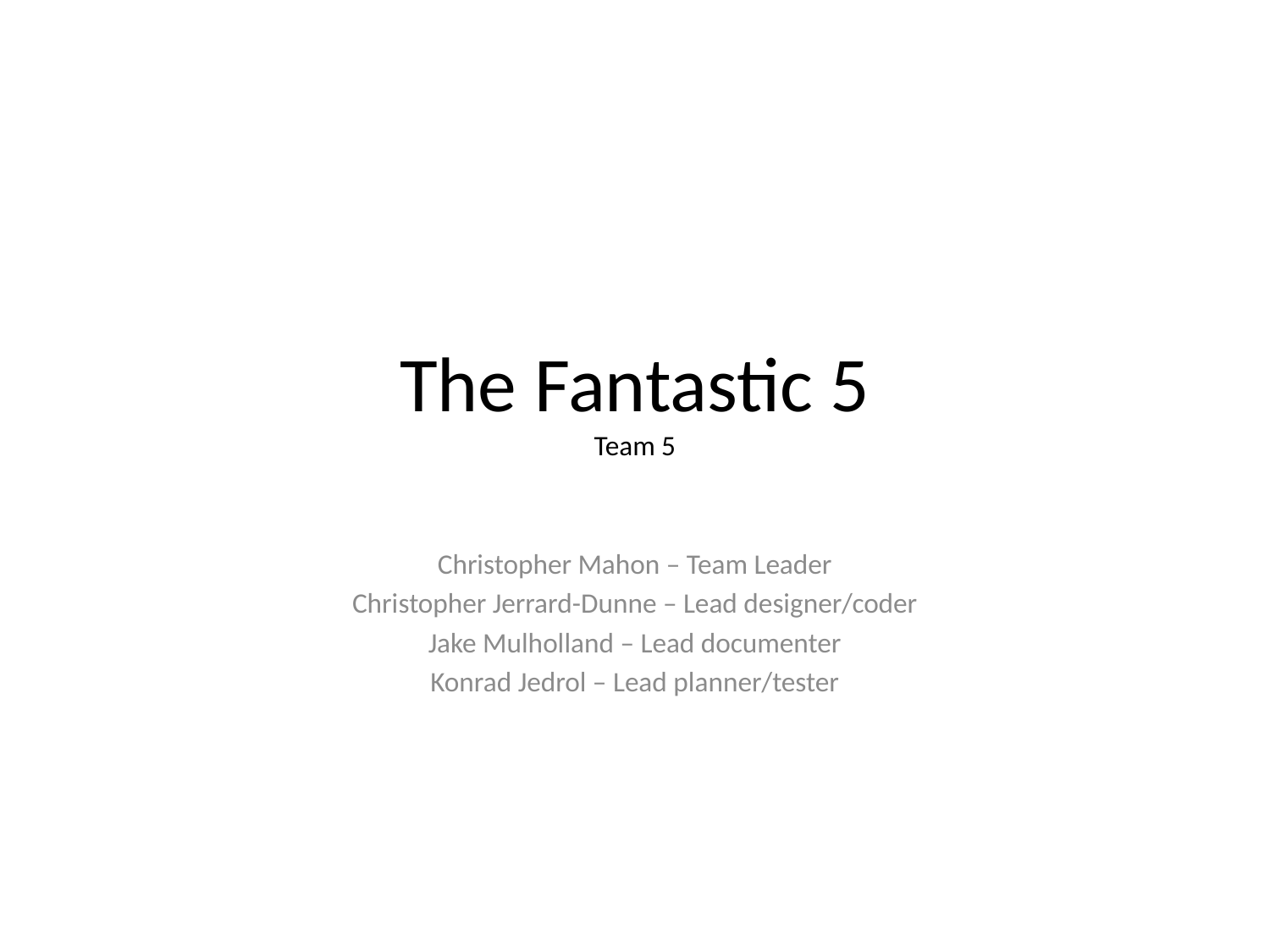

# The Fantastic 5 Team 5
Christopher Mahon – Team Leader
Christopher Jerrard-Dunne – Lead designer/coder
Jake Mulholland – Lead documenter
Konrad Jedrol – Lead planner/tester